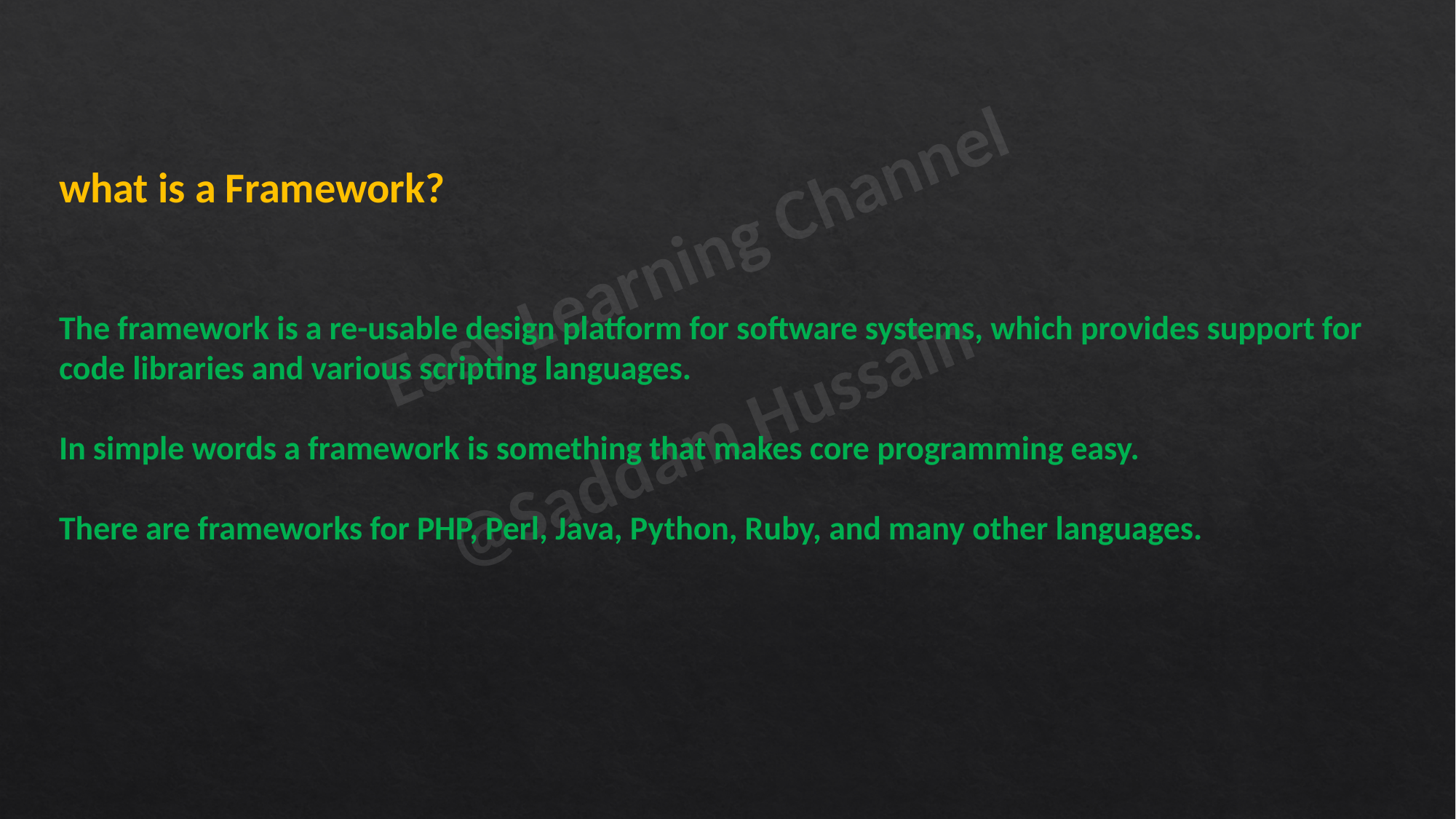

what is a Framework?

The framework is a re-usable design platform for software systems, which provides support for code libraries and various scripting languages.

In simple words a framework is something that makes core programming easy.

There are frameworks for PHP, Perl, Java, Python, Ruby, and many other languages.